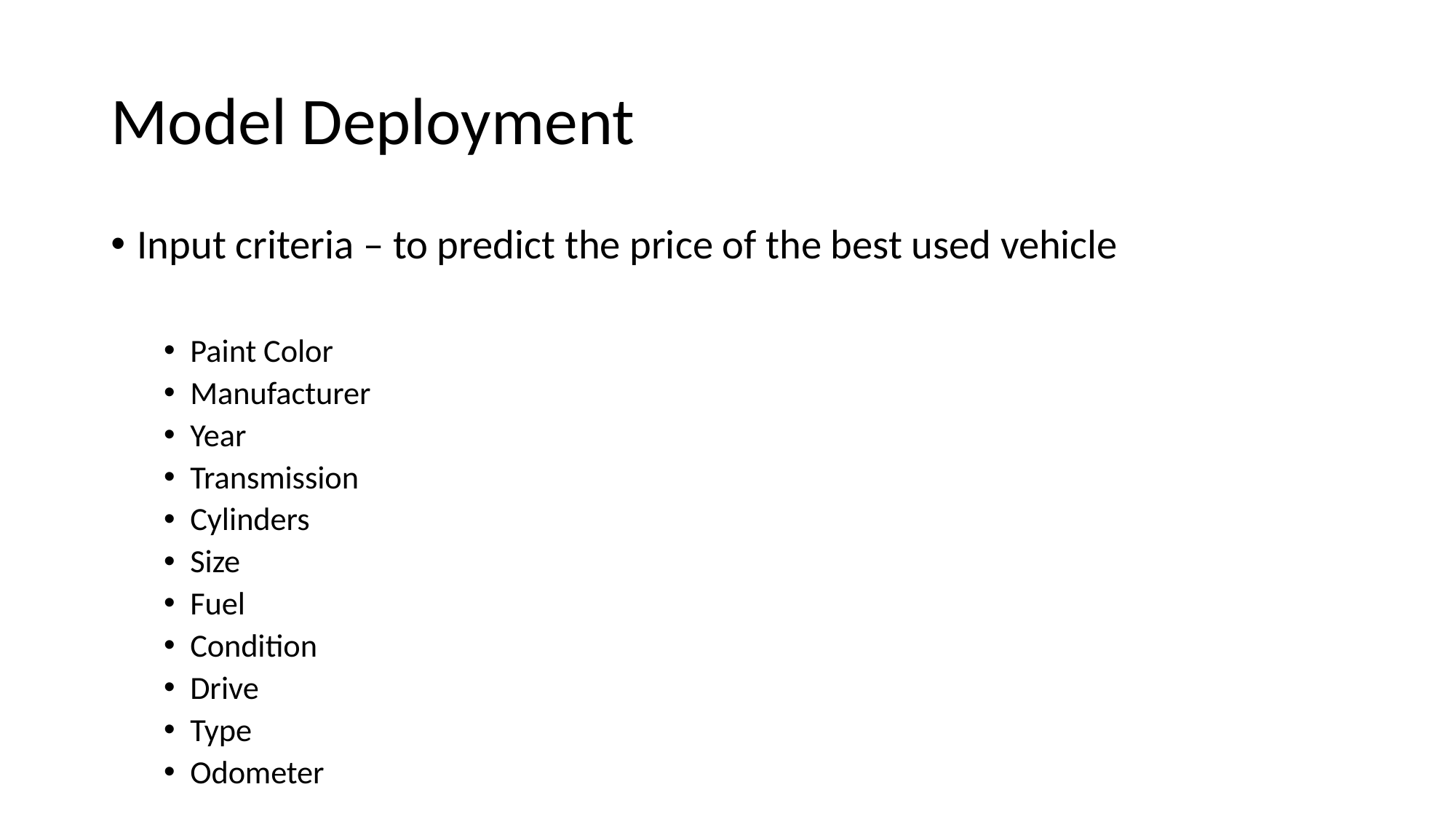

# Model Deployment
Input criteria – to predict the price of the best used vehicle

Paint Color
Manufacturer
Year
Transmission
Cylinders
Size
Fuel
Condition
Drive
Type
Odometer